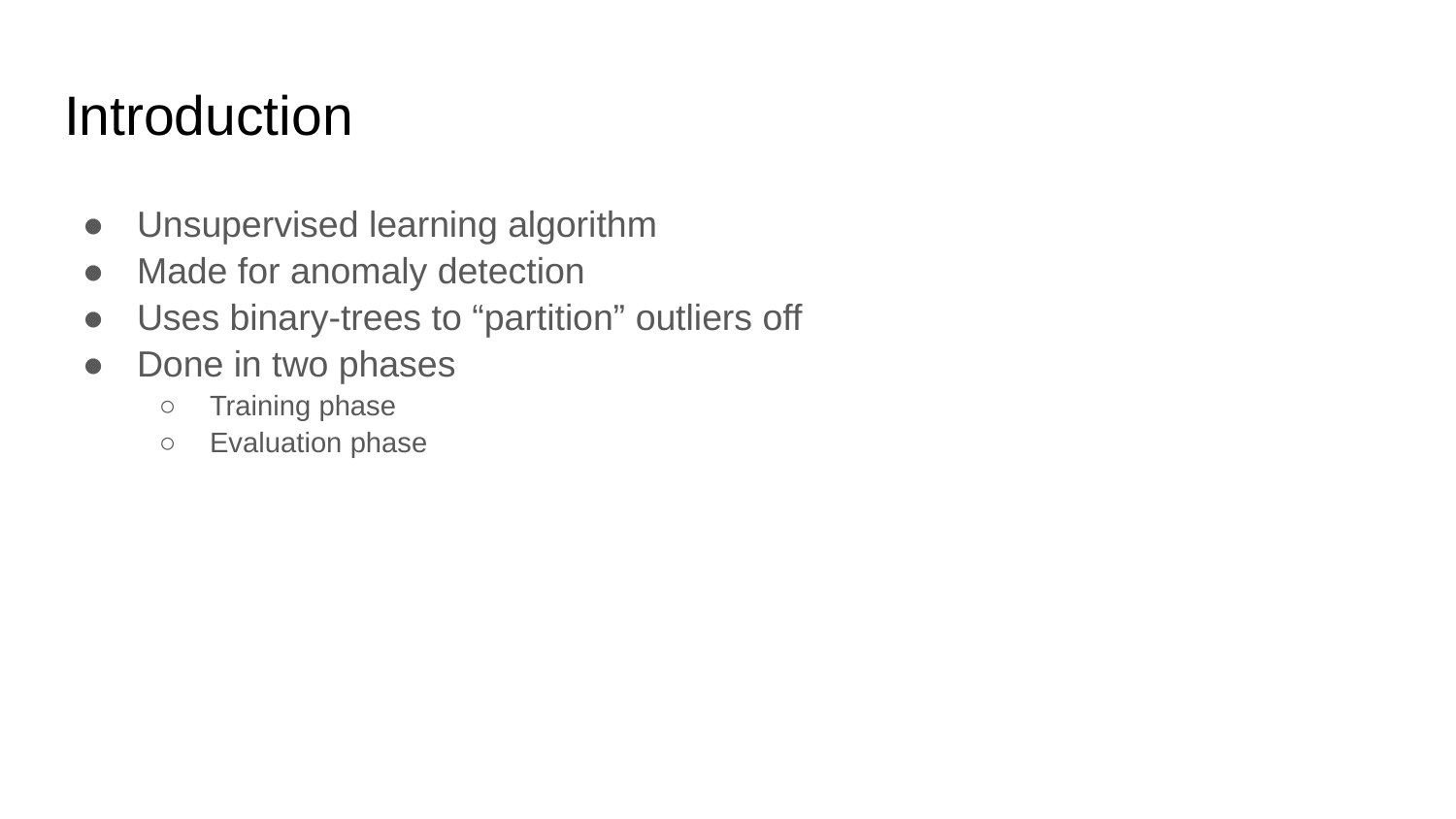

# Introduction
Unsupervised learning algorithm
Made for anomaly detection
Uses binary-trees to “partition” outliers off
Done in two phases
Training phase
Evaluation phase